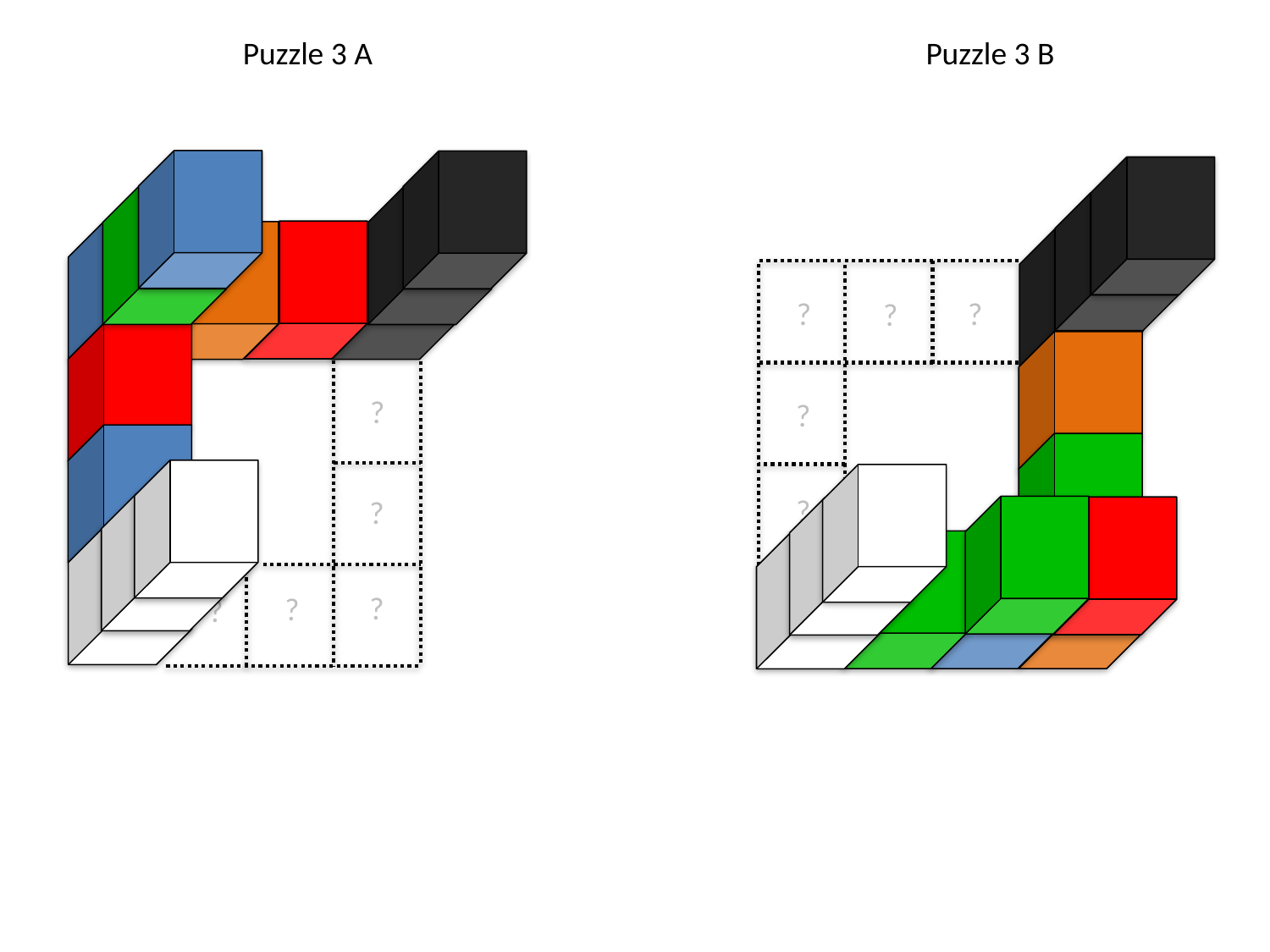

Puzzle 3 B
Puzzle 3 A

?
?
?
?
?

?
?
?
?
?